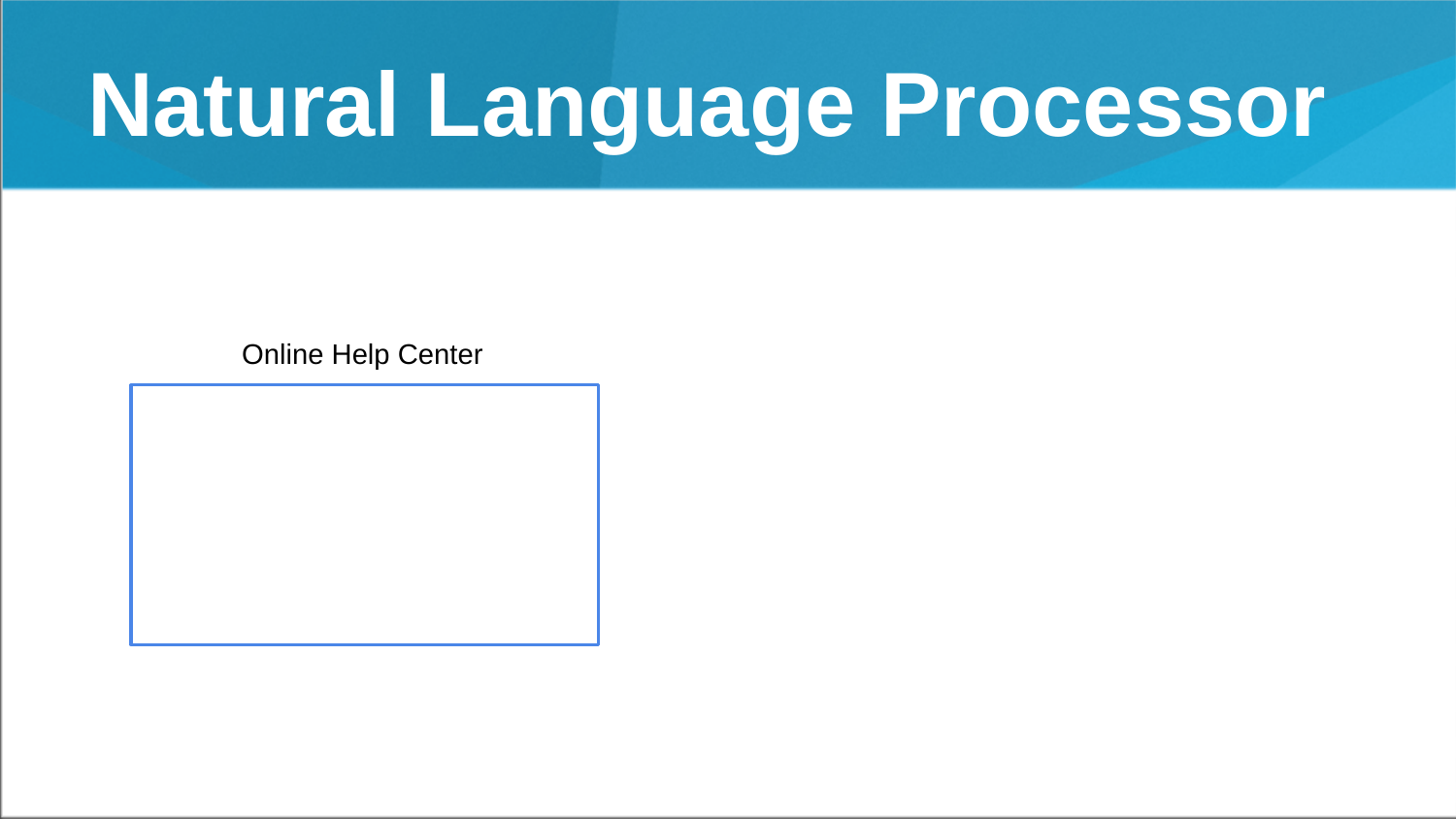

# Natural Language Processor
Online Help Center